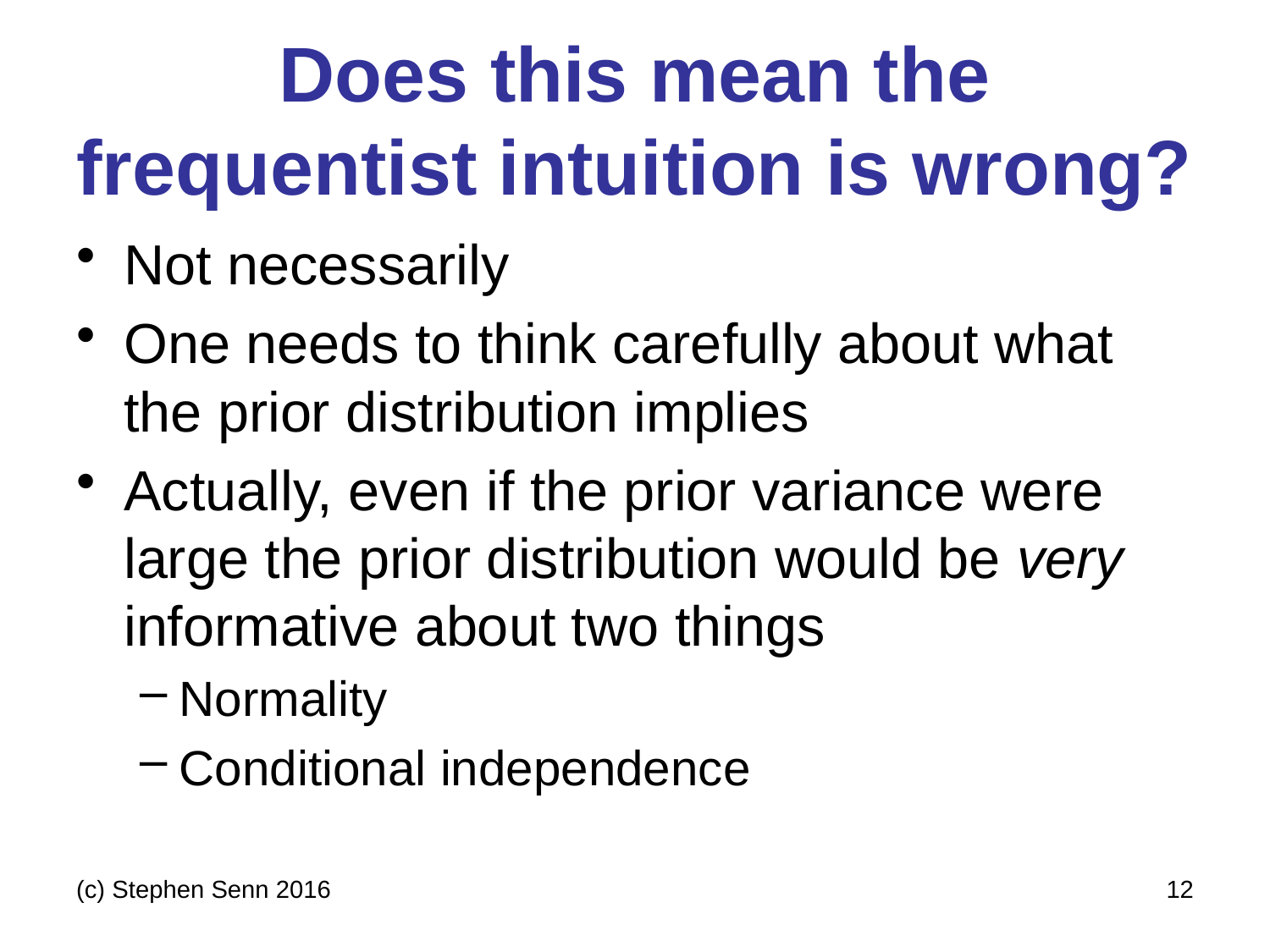

# Does this mean the frequentist intuition is wrong?
Not necessarily
One needs to think carefully about what the prior distribution implies
Actually, even if the prior variance were large the prior distribution would be very informative about two things
Normality
Conditional independence
(c) Stephen Senn 2016
12